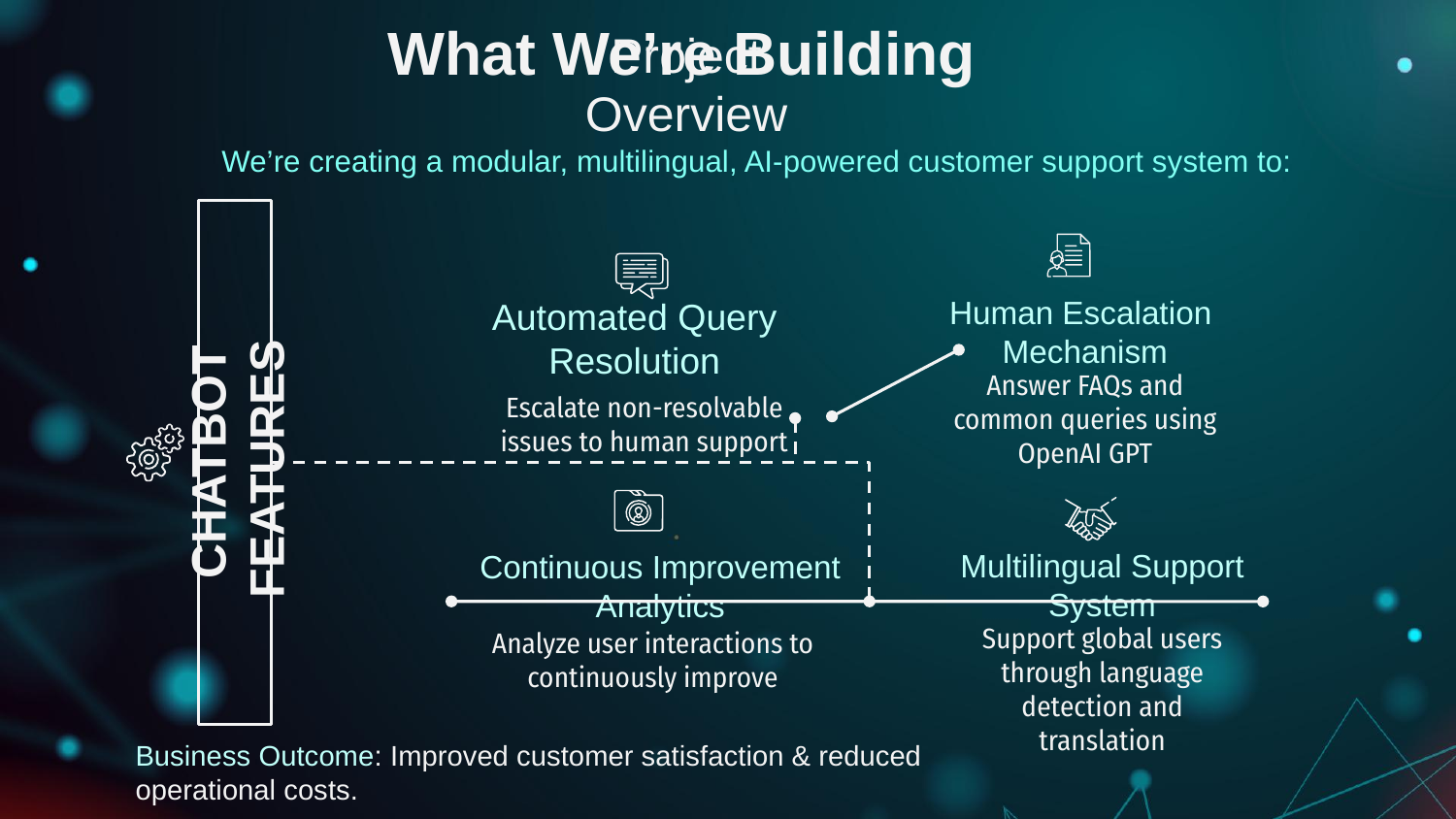

# What We’re Building
Project Overview
We’re creating a modular, multilingual, AI-powered customer support system to:

Human Escalation  Mechanism
Answer FAQs and common queries using OpenAI GPT
Escalate non-resolvable issues to human support

Automated Query Resolution

CHATBOT FEATURES

Continuous Improvement Analytics
Analyze user interactions to continuously improve
Multilingual Support System
Support global users through language detection and translation
Business Outcome: Improved customer satisfaction & reduced operational costs.